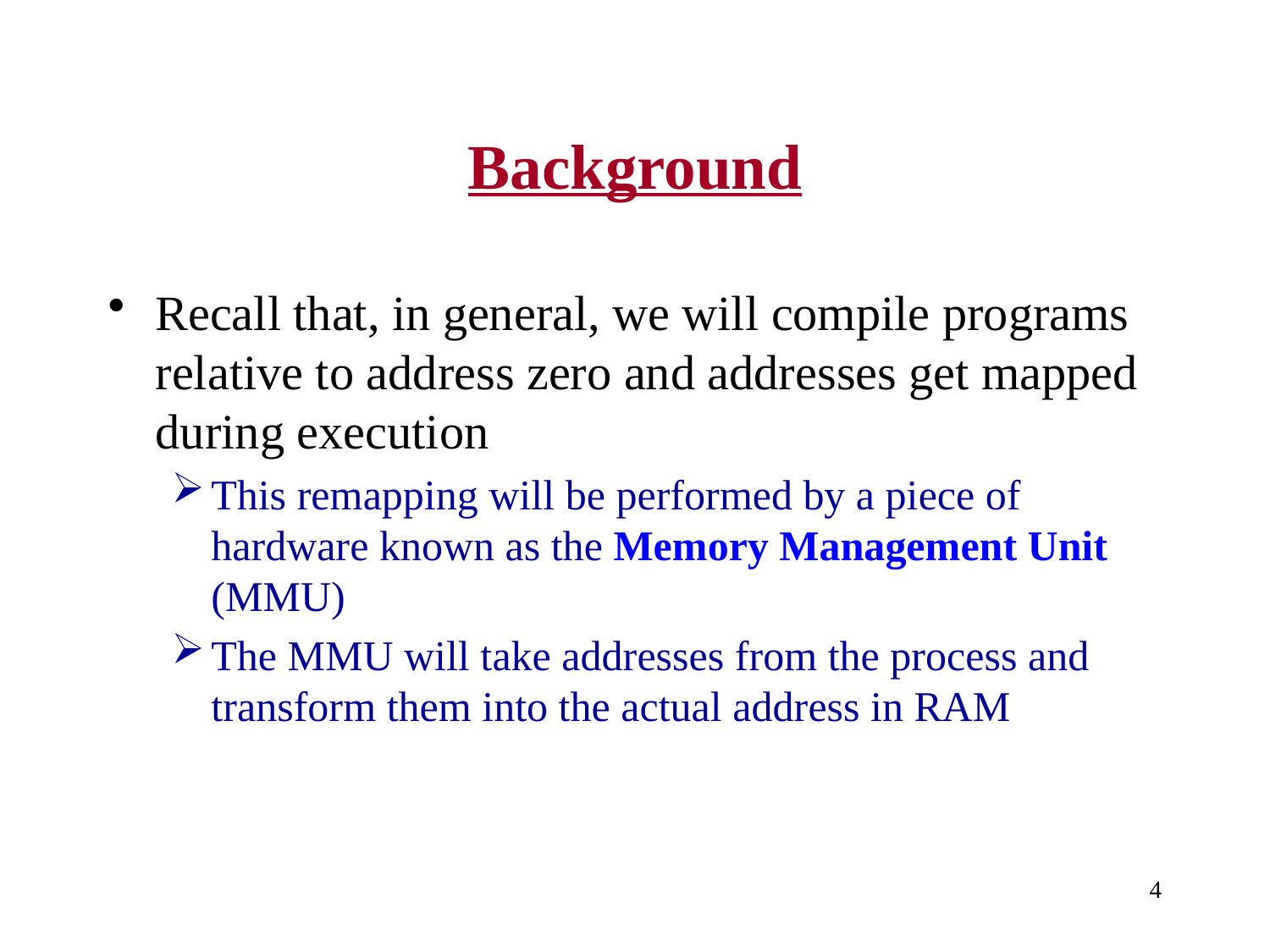

# Background
Recall that, in general, we will compile programs relative to address zero and addresses get mapped during execution
This remapping will be performed by a piece of hardware known as the Memory Management Unit (MMU)
The MMU will take addresses from the process and transform them into the actual address in RAM
4